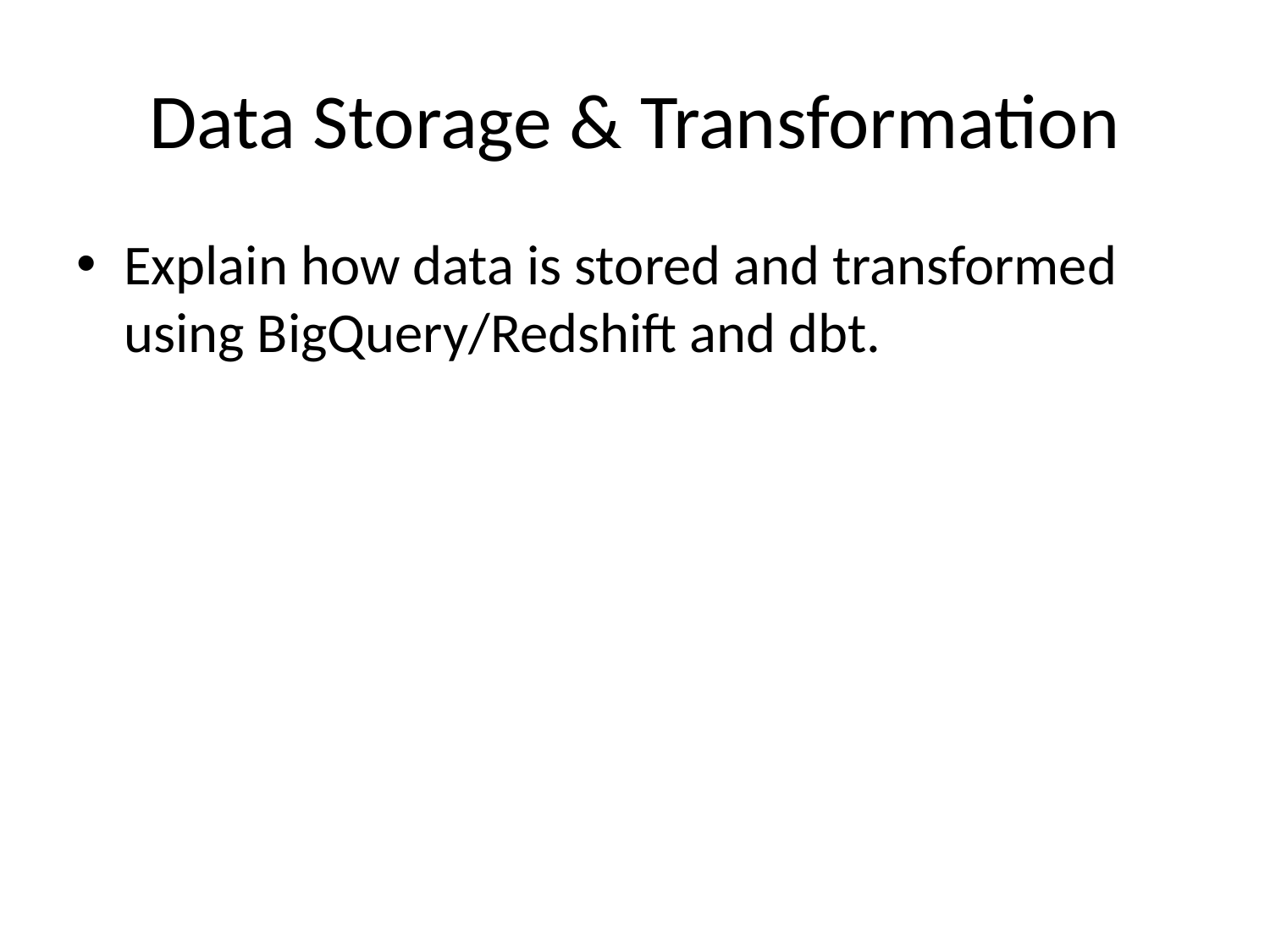

# Data Storage & Transformation
Explain how data is stored and transformed using BigQuery/Redshift and dbt.